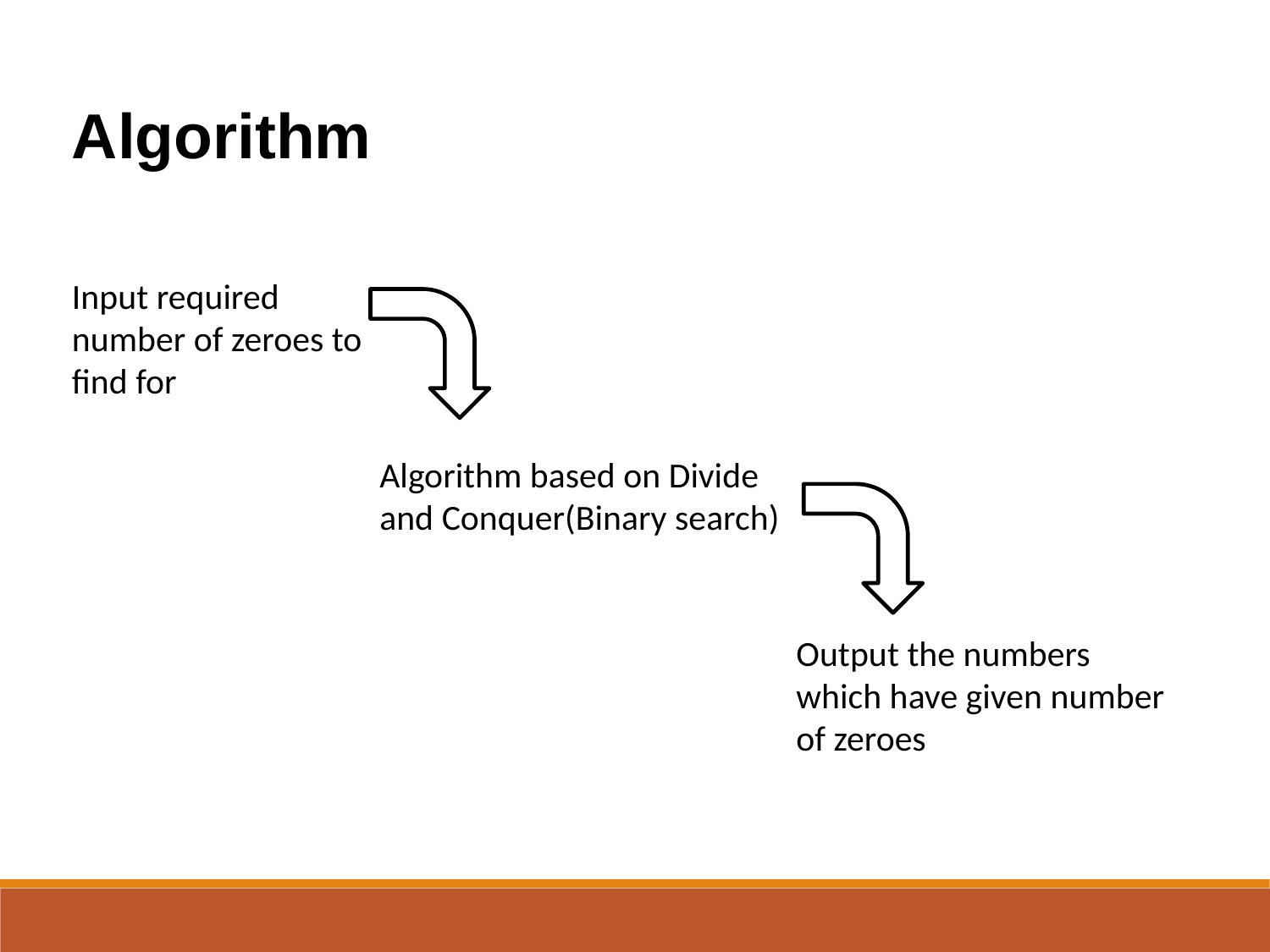

Algorithm
Input required number of zeroes to find for

Algorithm based on Divide and Conquer(Binary search)

Output the numbers which have given number of zeroes